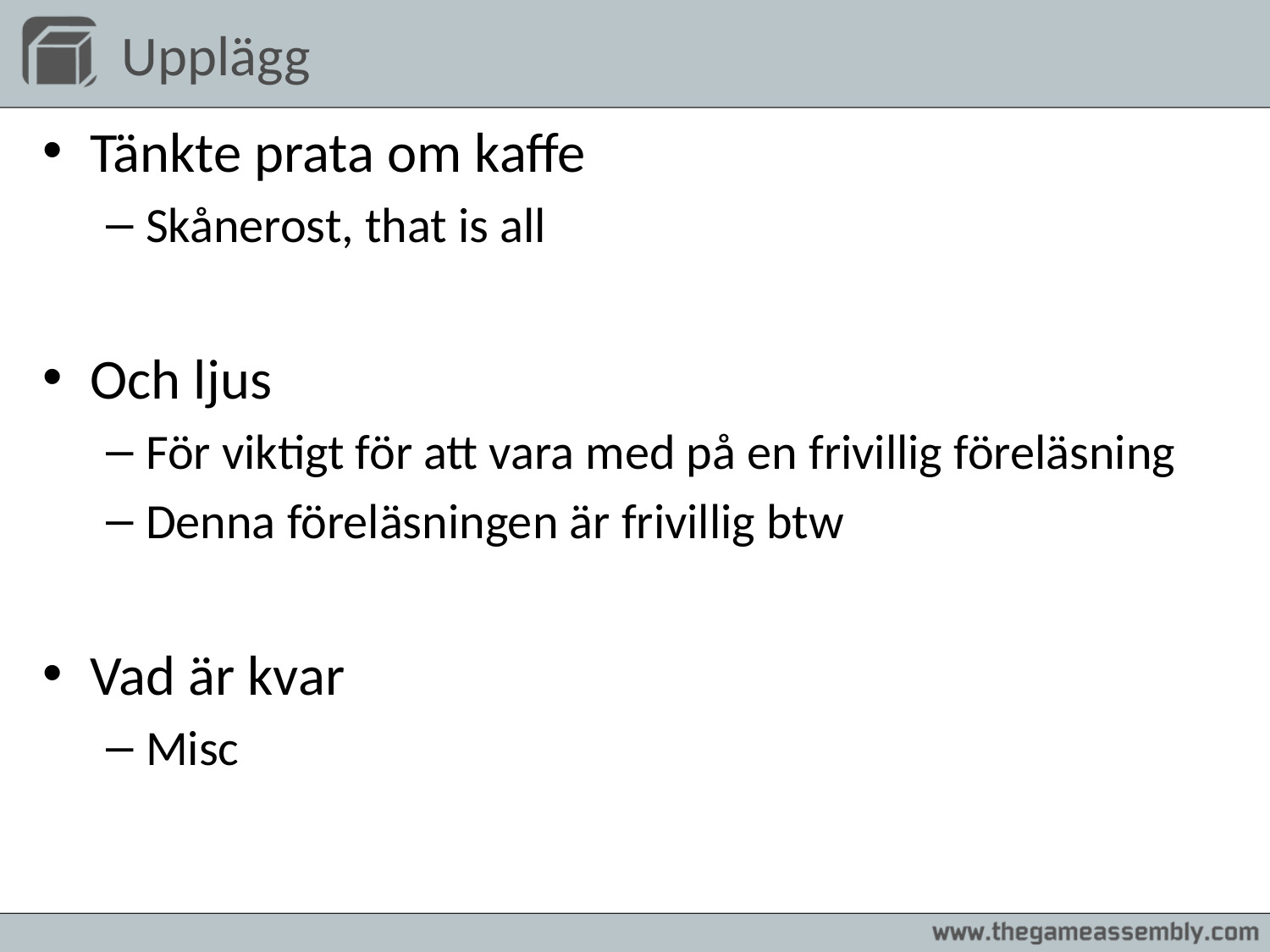

# Upplägg
Tänkte prata om kaffe
Skånerost, that is all

Och ljus
För viktigt för att vara med på en frivillig föreläsning
Denna föreläsningen är frivillig btw

Vad är kvar
Misc